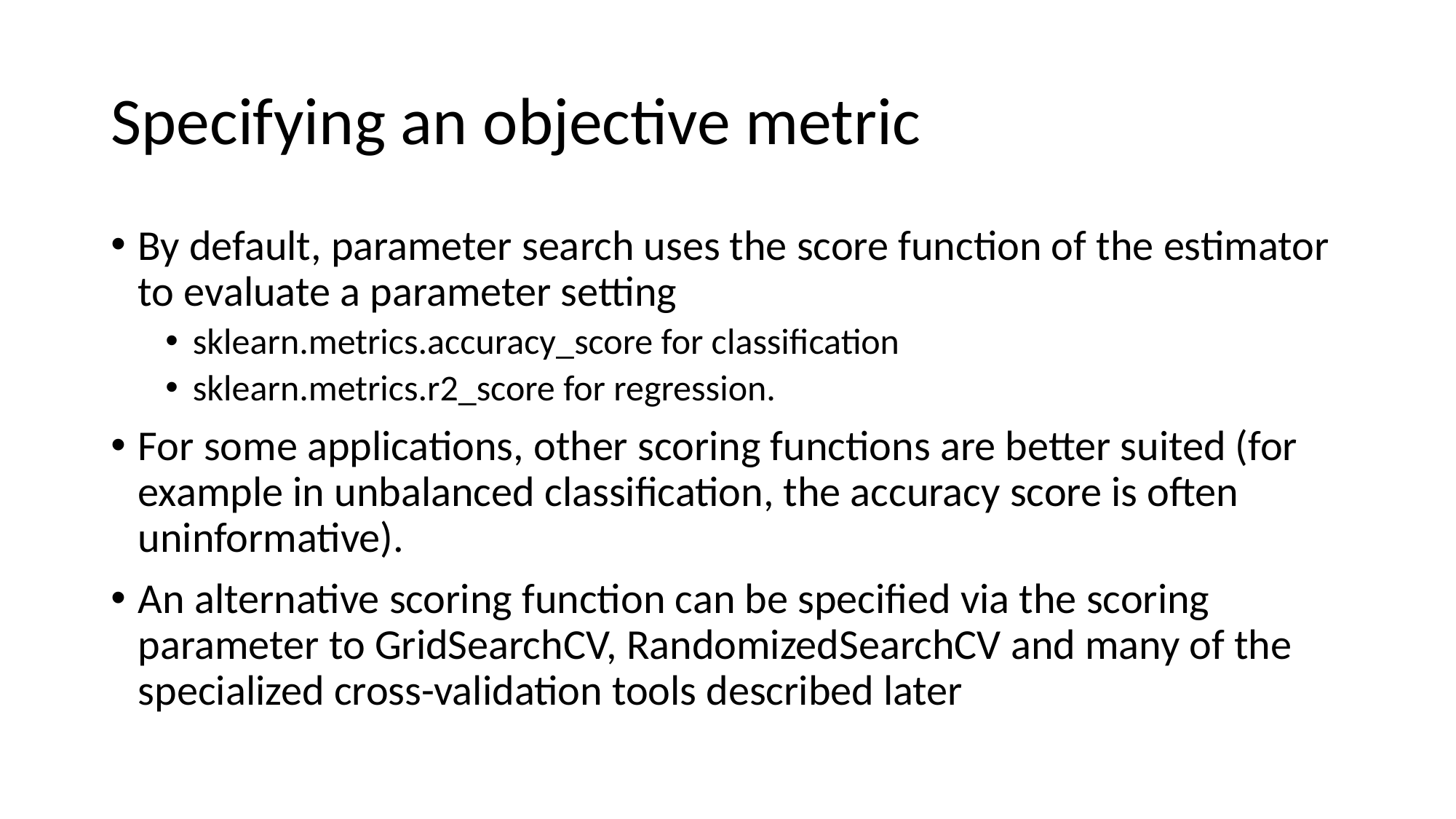

# Specifying an objective metric
By default, parameter search uses the score function of the estimator to evaluate a parameter setting
sklearn.metrics.accuracy_score for classification
sklearn.metrics.r2_score for regression.
For some applications, other scoring functions are better suited (for example in unbalanced classification, the accuracy score is often uninformative).
An alternative scoring function can be specified via the scoring parameter to GridSearchCV, RandomizedSearchCV and many of the specialized cross-validation tools described later